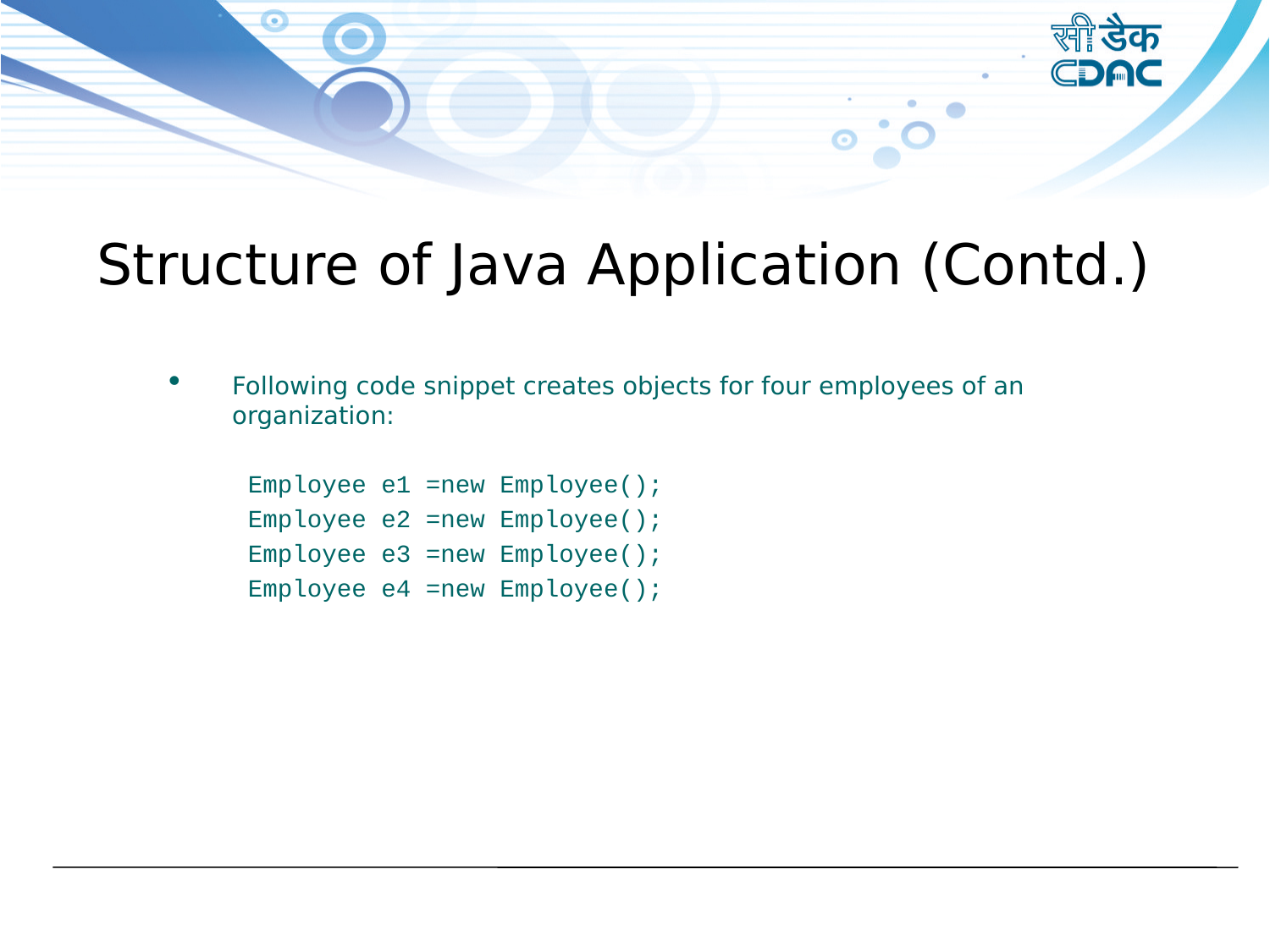

Structure of Java Application (Contd.)

Following code snippet creates objects for four employees of an organization:

Employee e1 =new Employee();
Employee e2 =new Employee();
Employee e3 =new Employee();
Employee e4 =new Employee();